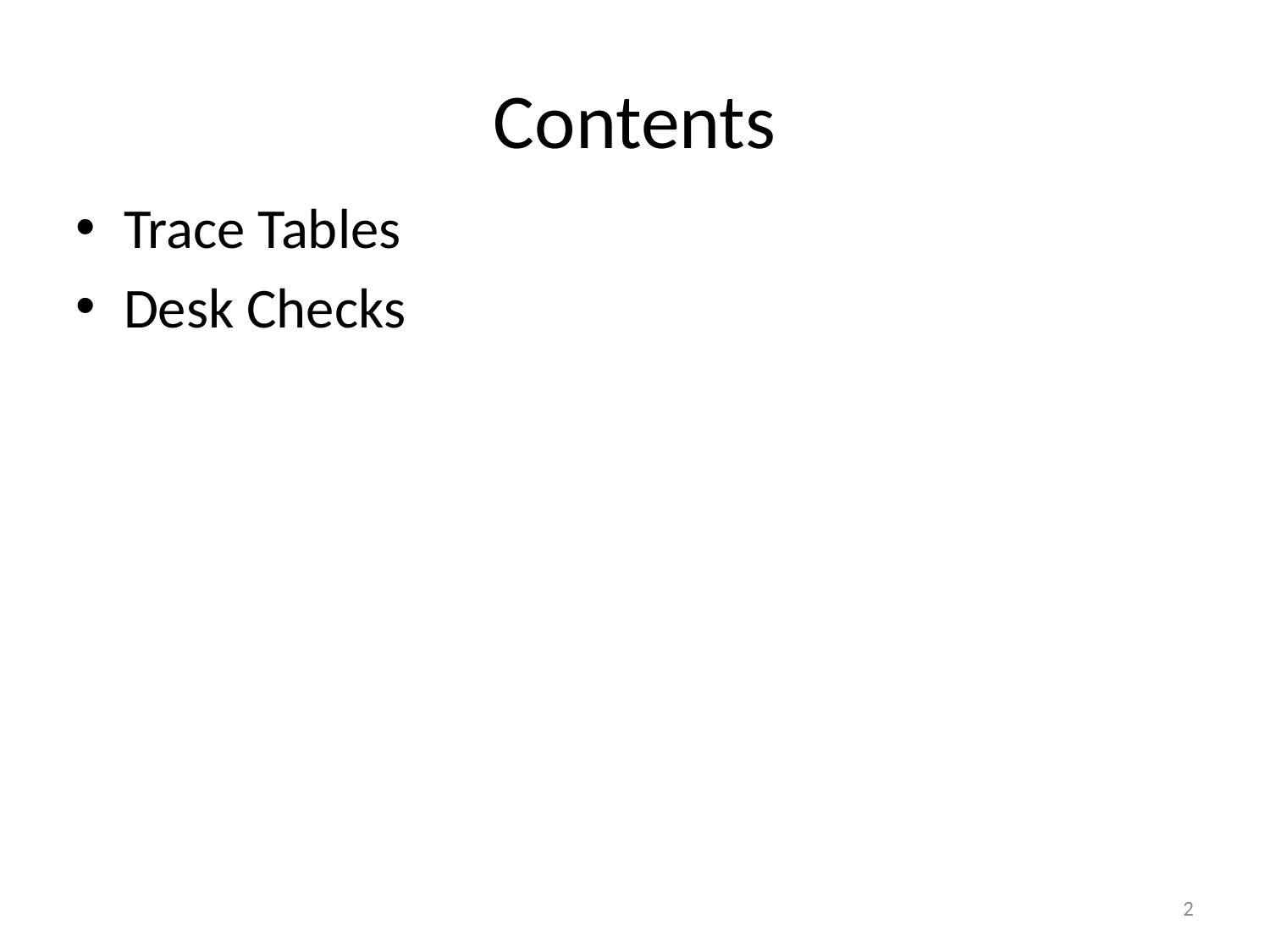

# Contents
Trace Tables
Desk Checks

2